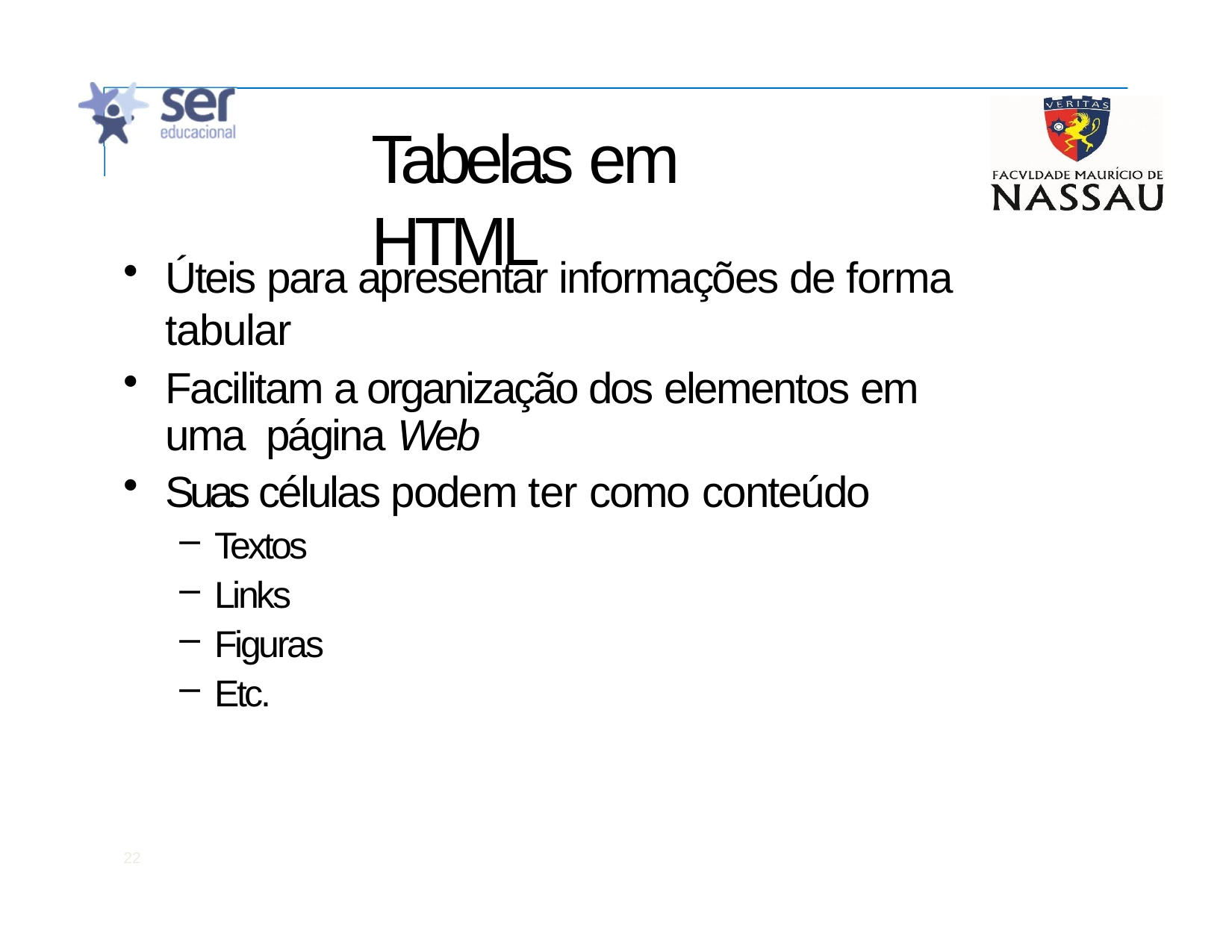

# Tabelas em HTML
Úteis para apresentar informações de forma tabular
Facilitam a organização dos elementos em uma  página Web
Suas células podem ter como conteúdo
Textos
Links
Figuras
Etc.
22